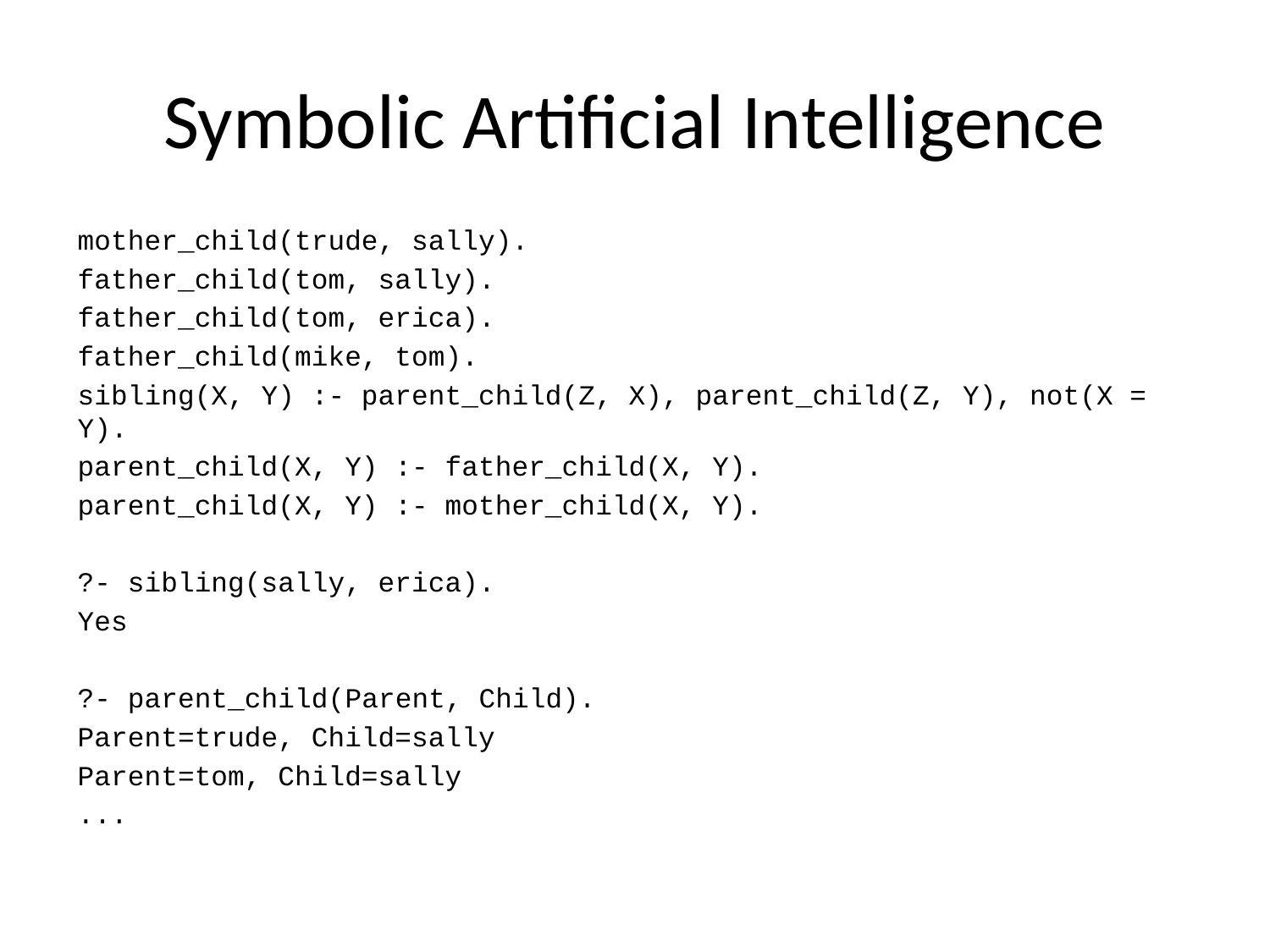

# Symbolic Artificial Intelligence
mother_child(trude, sally).
father_child(tom, sally).
father_child(tom, erica).
father_child(mike, tom).
sibling(X, Y) :- parent_child(Z, X), parent_child(Z, Y), not(X = Y).
parent_child(X, Y) :- father_child(X, Y).
parent_child(X, Y) :- mother_child(X, Y).

?- sibling(sally, erica).
Yes

?- parent_child(Parent, Child).
Parent=trude, Child=sally
Parent=tom, Child=sally
...